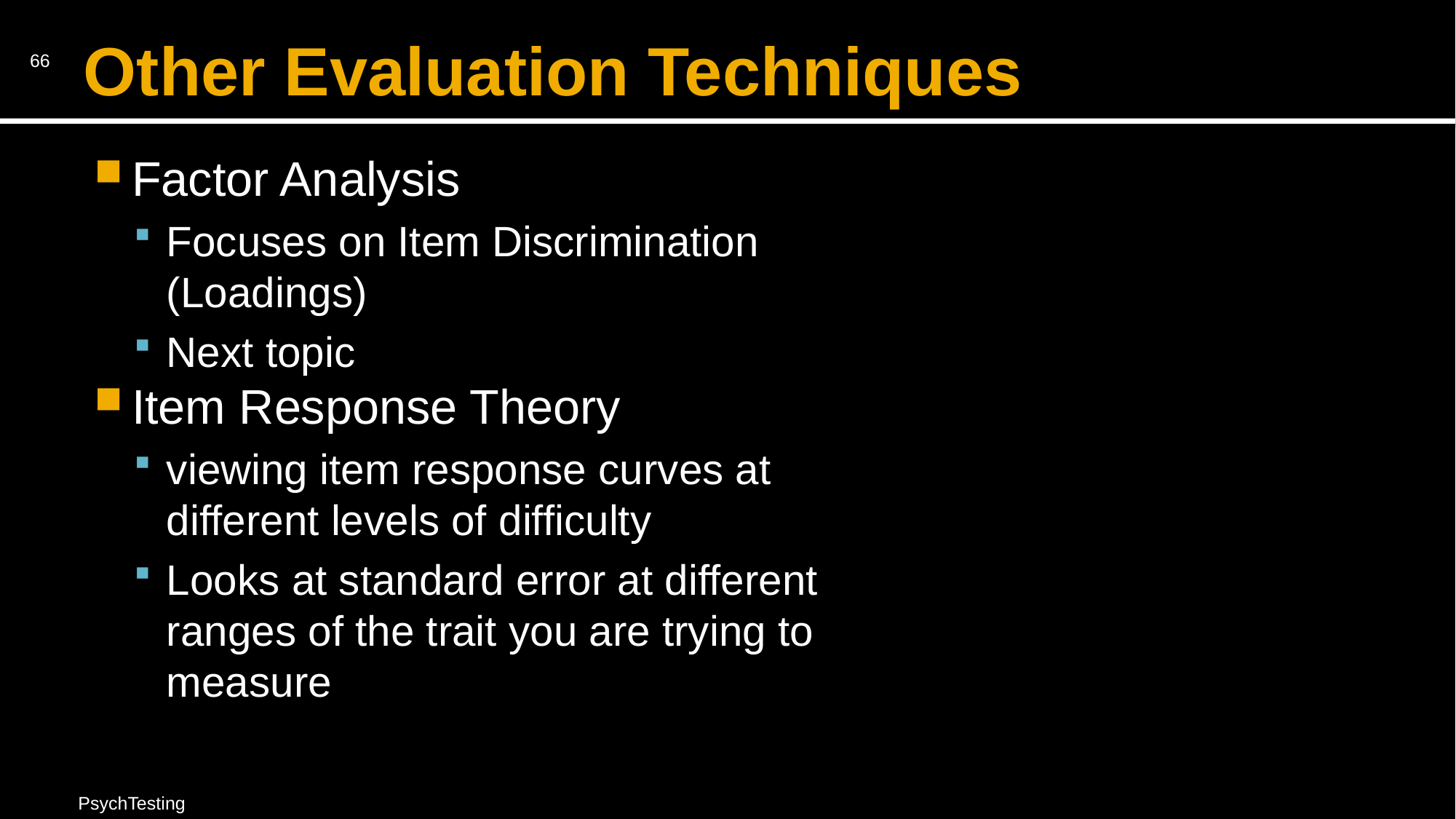

# Other Evaluation Techniques
66
Factor Analysis
Focuses on Item Discrimination (Loadings)
Next topic
Item Response Theory
viewing item response curves at different levels of difficulty
Looks at standard error at different ranges of the trait you are trying to measure
PsychTesting